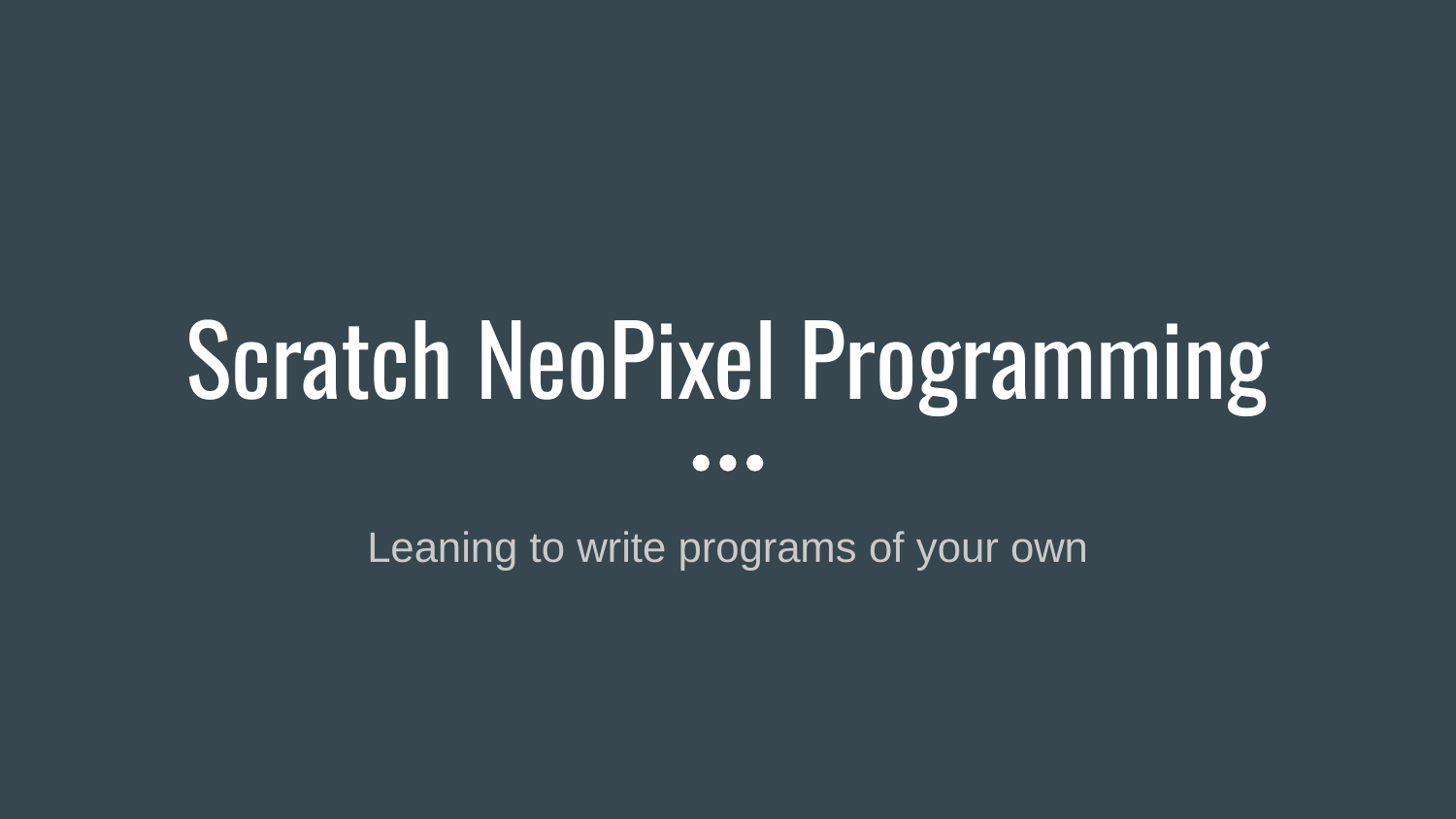

# Scratch NeoPixel Programming
Leaning to write programs of your own